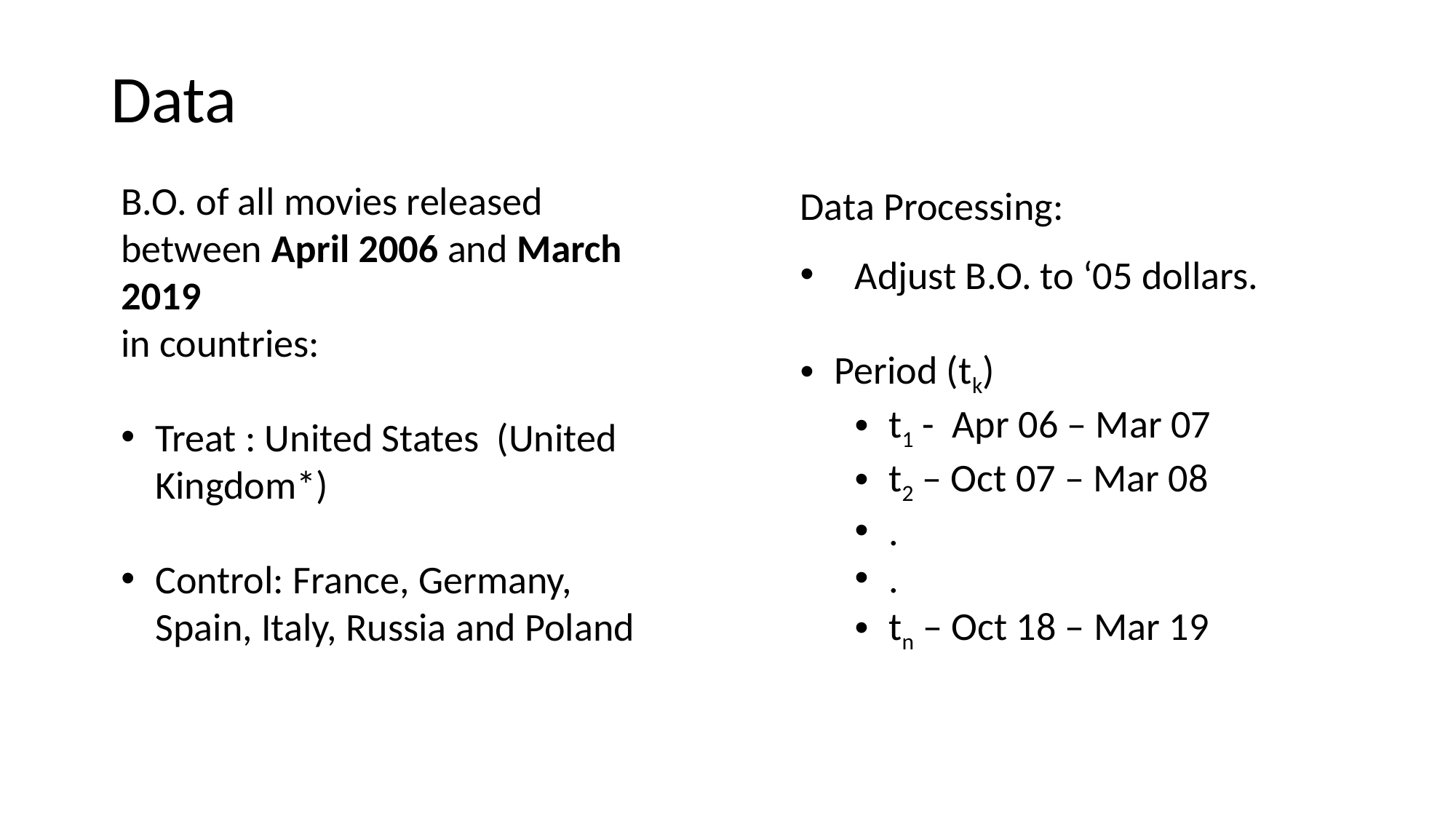

# Data
B.O. of all movies released between April 2006 and March 2019
in countries:

Treat : United States  (United Kingdom*)

Control: France, Germany, Spain, Italy, Russia and Poland

Data Processing:

Adjust B.O. to ‘05 dollars.

Period (tk)
t1 -  Apr 06 – Mar 07
t2 – Oct 07 – Mar 08
.
.
tn – Oct 18 – Mar 19